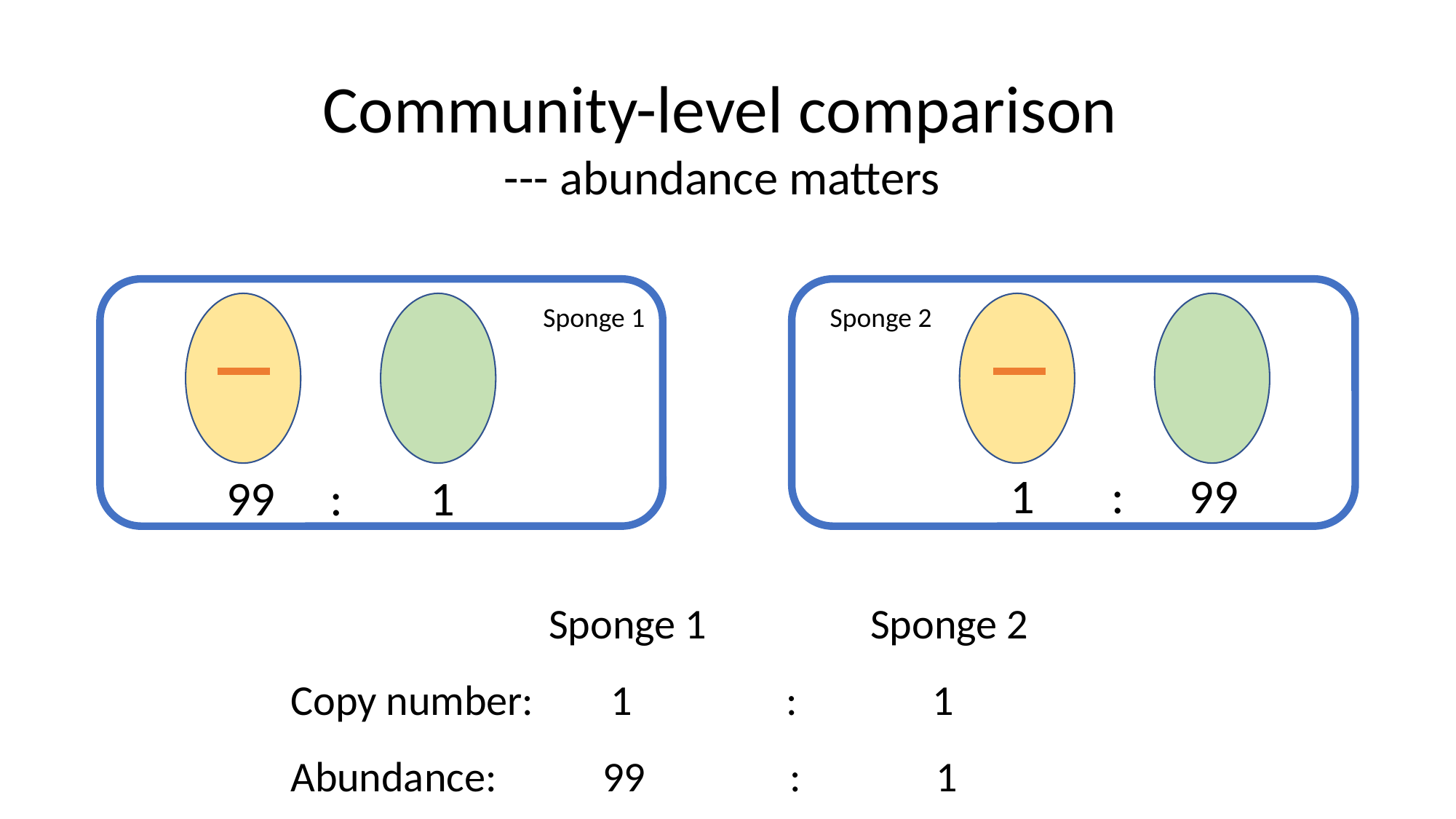

# Community-level comparison --- abundance matters

Sponge 1                              Sponge 2
1       :      99
99     :        1
Sponge 1                 Sponge 2
Copy number:        1                :              1
Abundance:           99               :              1